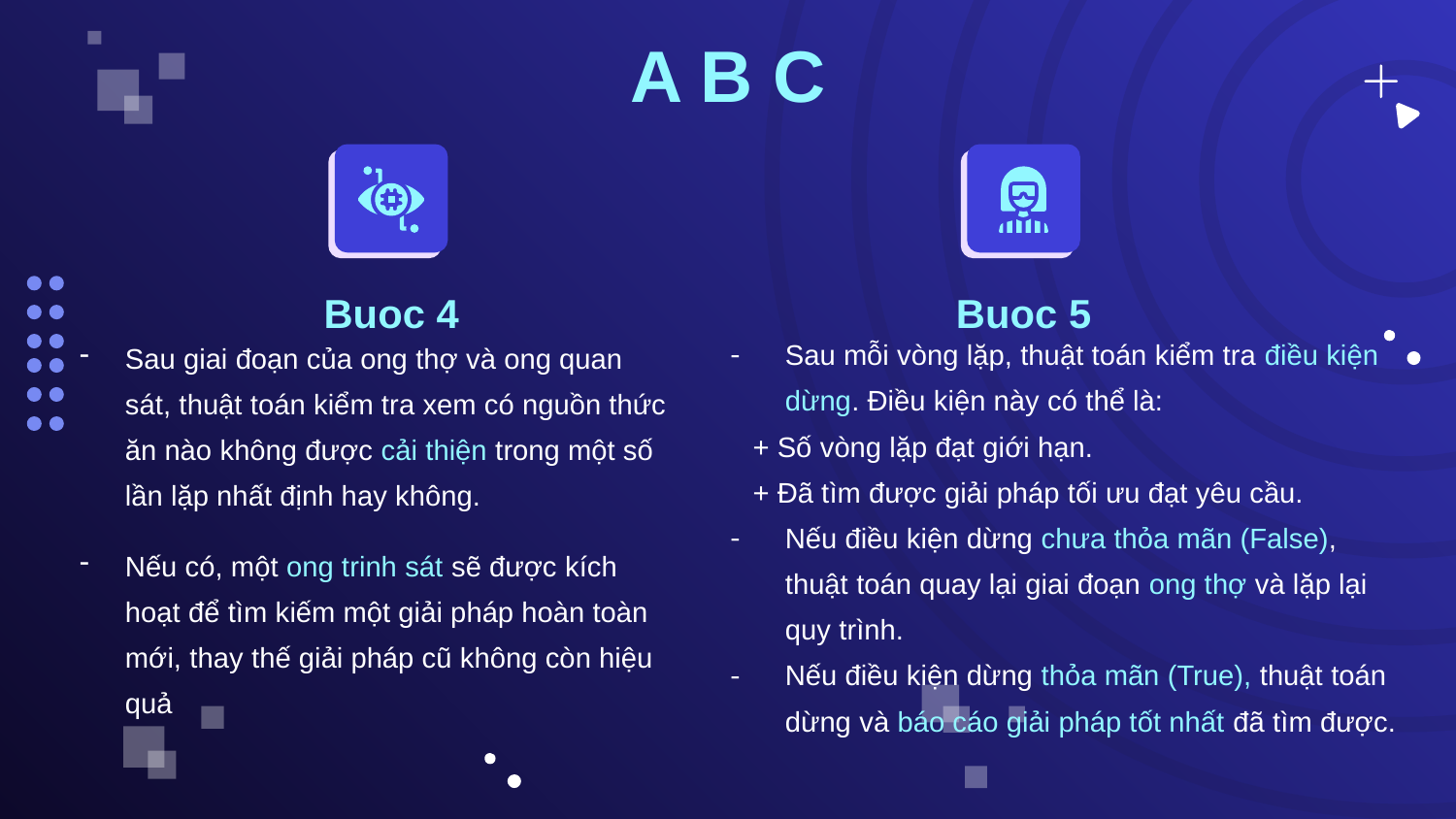

A B C

Buoc 4
# Buoc 5
Sau mỗi vòng lặp, thuật toán kiểm tra điều kiện dừng. Điều kiện này có thể là:
+ Số vòng lặp đạt giới hạn.
+ Đã tìm được giải pháp tối ưu đạt yêu cầu.
Nếu điều kiện dừng chưa thỏa mãn (False), thuật toán quay lại giai đoạn ong thợ và lặp lại quy trình.
Nếu điều kiện dừng thỏa mãn (True), thuật toán dừng và báo cáo giải pháp tốt nhất đã tìm được.
Sau giai đoạn của ong thợ và ong quan sát, thuật toán kiểm tra xem có nguồn thức ăn nào không được cải thiện trong một số lần lặp nhất định hay không.
Nếu có, một ong trinh sát sẽ được kích hoạt để tìm kiếm một giải pháp hoàn toàn mới, thay thế giải pháp cũ không còn hiệu quả